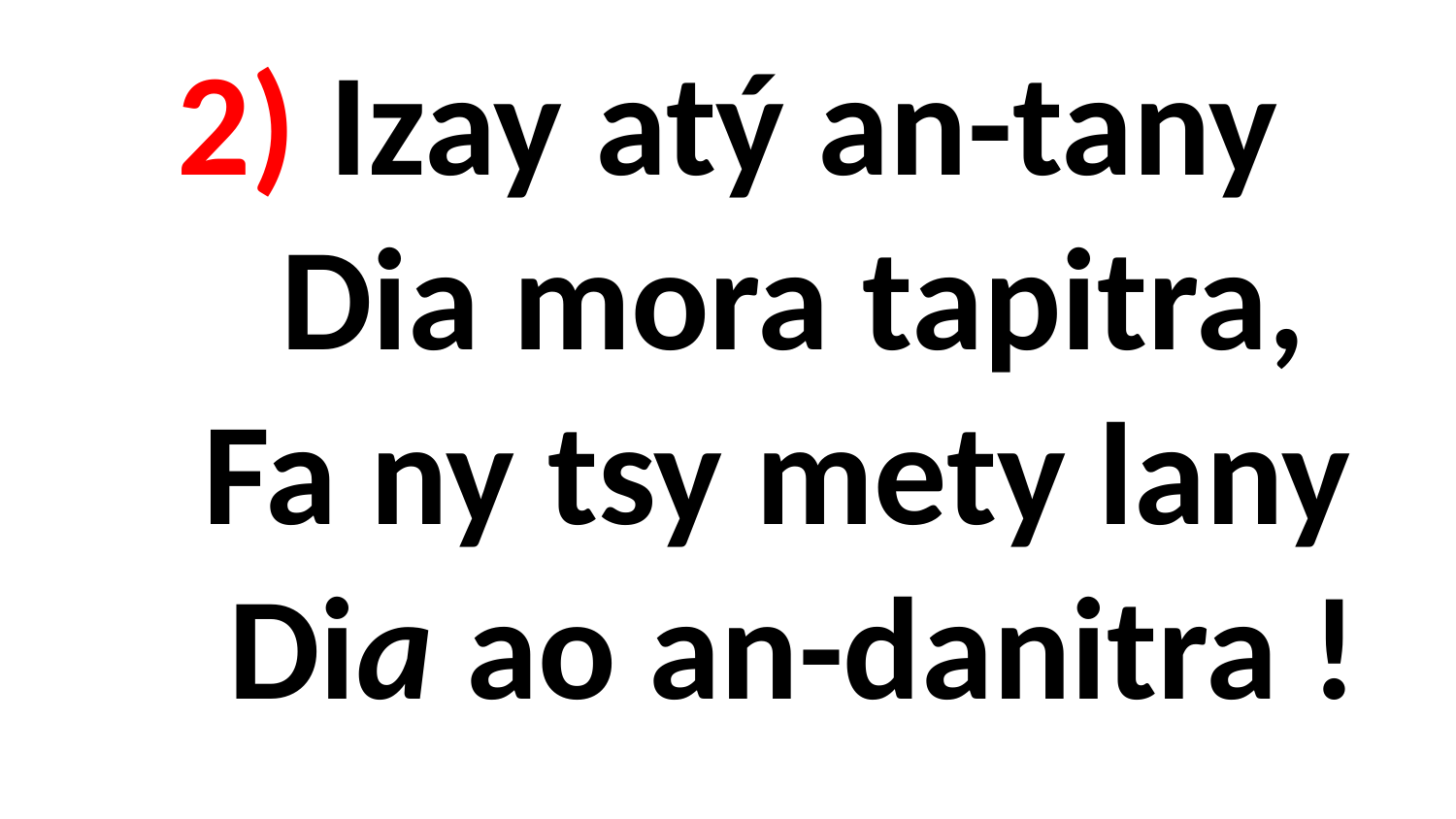

# 2) Izay atý an-tany Dia mora tapitra, Fa ny tsy mety lany Dia ao an-danitra !